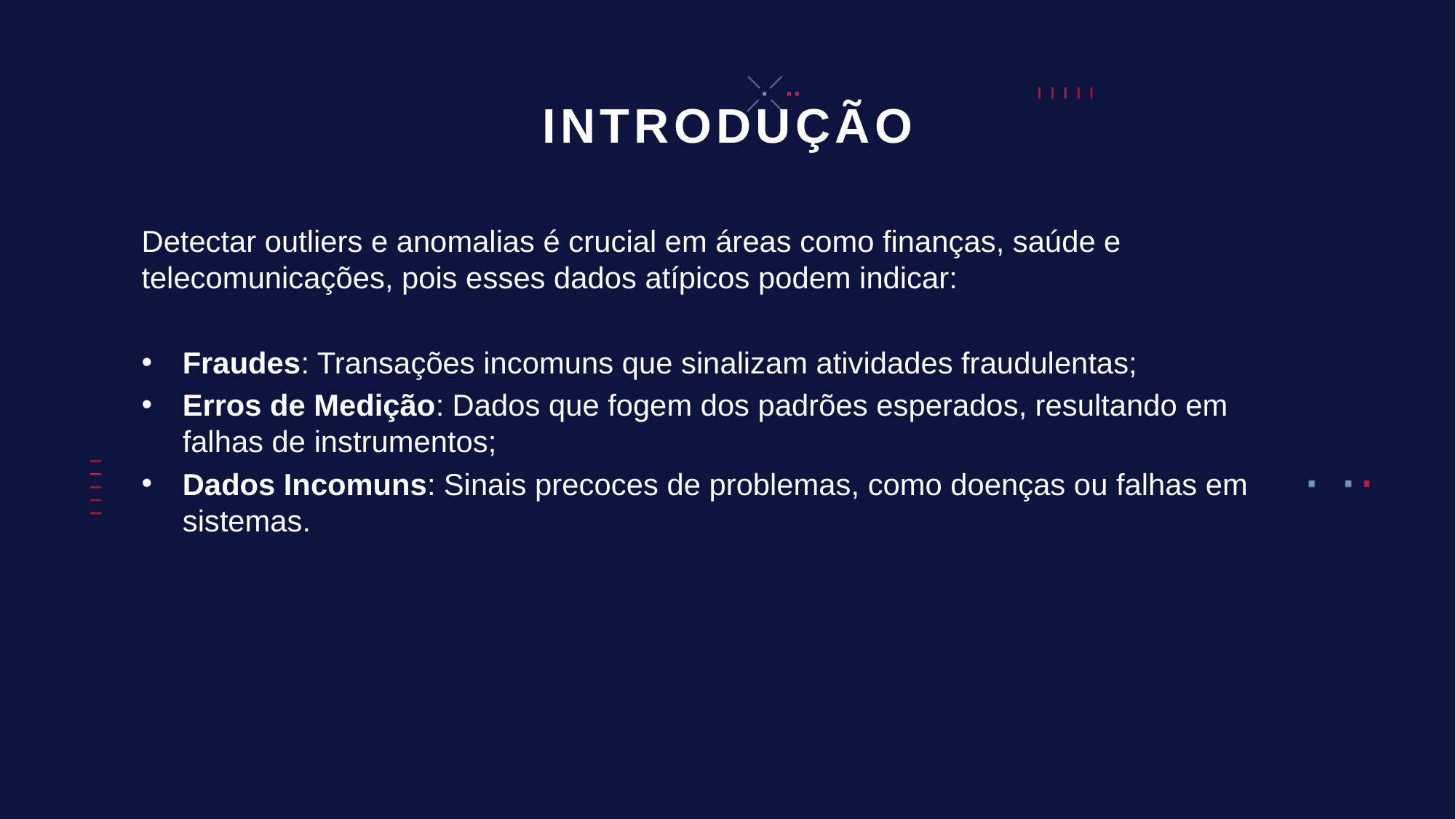

# INTRODUÇÃO
Detectar outliers e anomalias é crucial em áreas como finanças, saúde e telecomunicações, pois esses dados atípicos podem indicar:

Fraudes: Transações incomuns que sinalizam atividades fraudulentas;
Erros de Medição: Dados que fogem dos padrões esperados, resultando em falhas de instrumentos;
Dados Incomuns: Sinais precoces de problemas, como doenças ou falhas em sistemas.